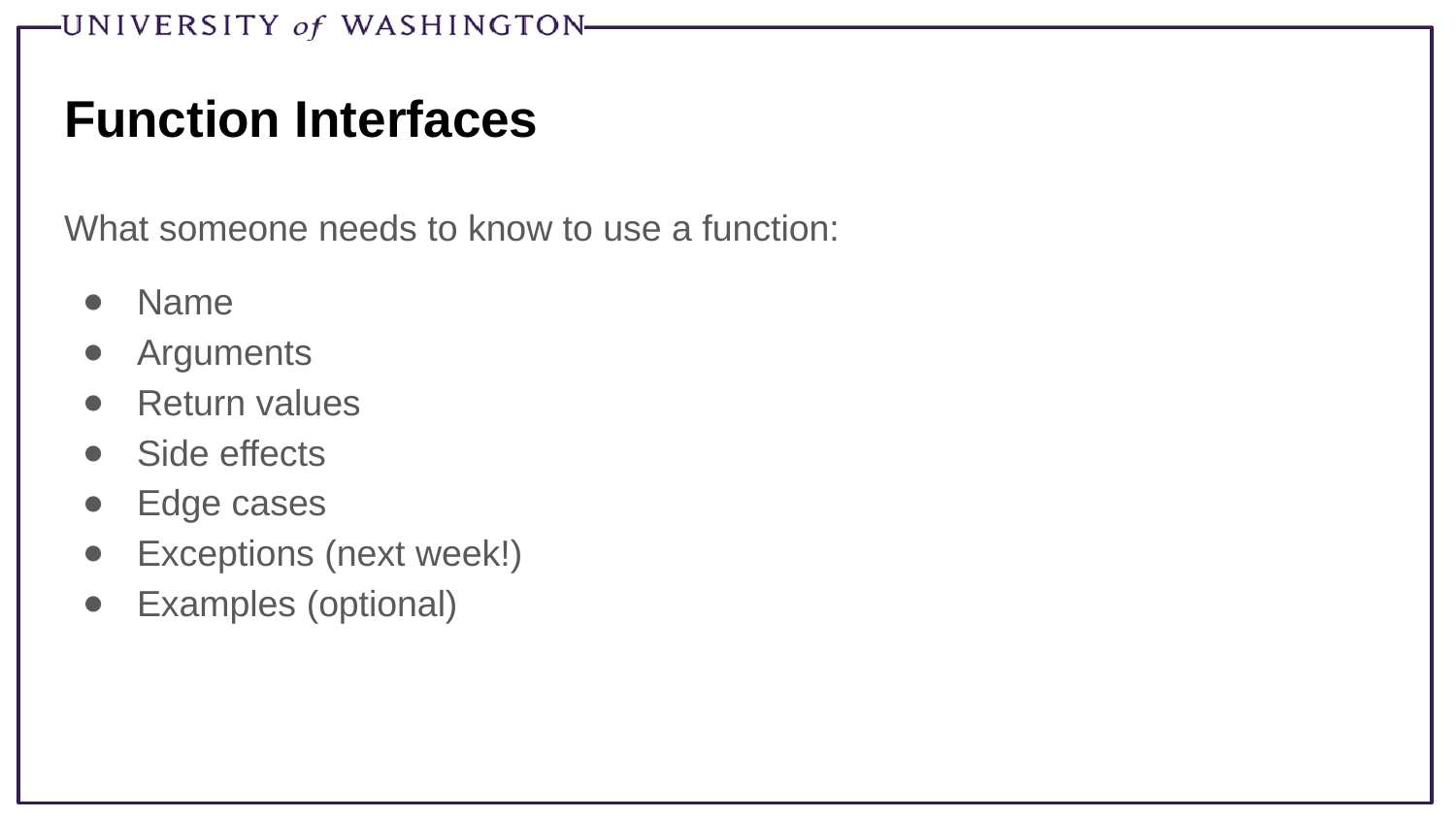

# Function Interfaces
What someone needs to know to use a function:
Name
Arguments
Return values
Side effects
Edge cases
Exceptions (next week!)
Examples (optional)